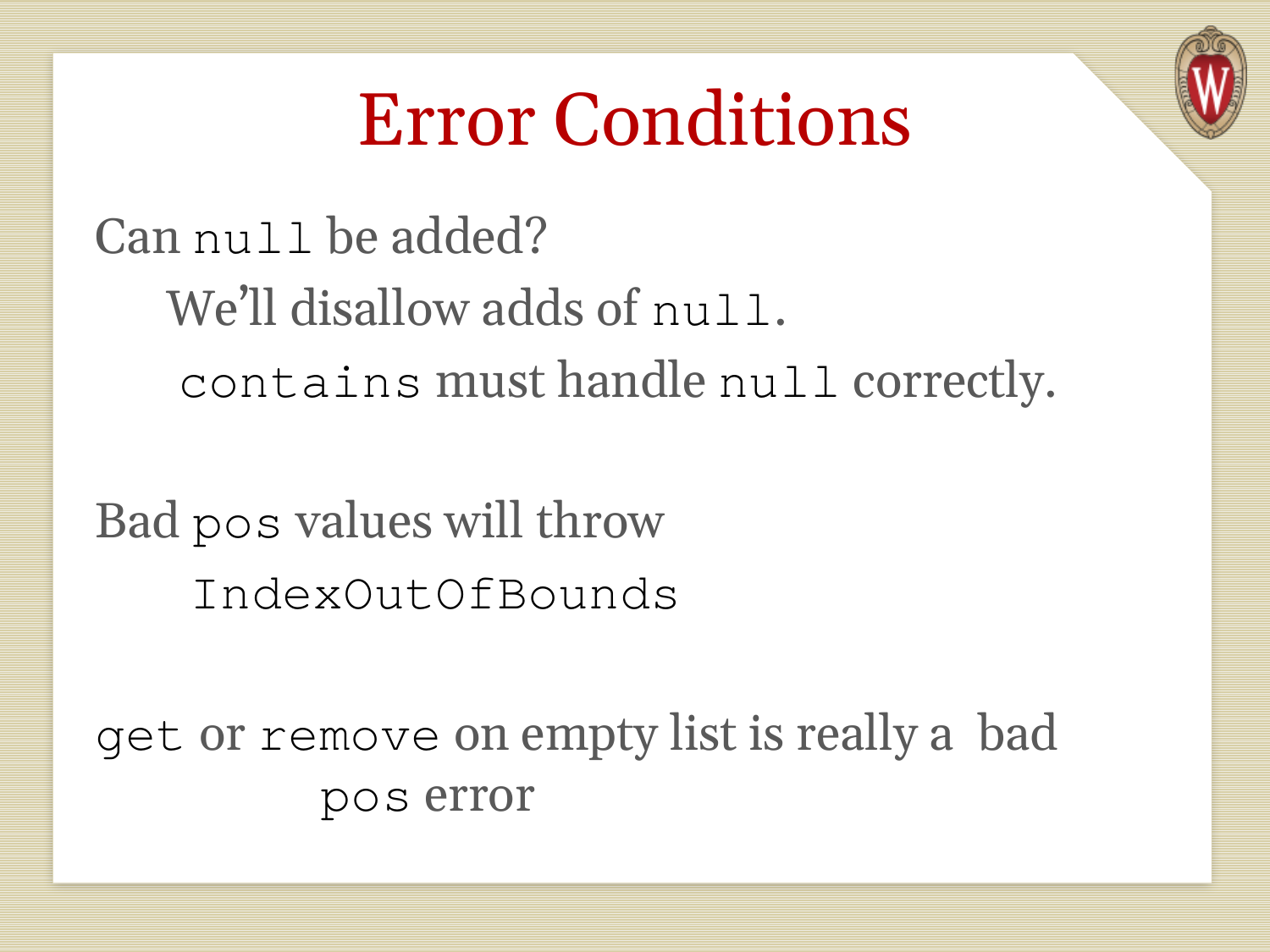

# Error Conditions
Can null be added?
      We’ll disallow adds of null.
       contains must handle null correctly.

Bad pos values will throw
        IndexOutOfBounds

get or remove on empty list is really a  bad                     pos error